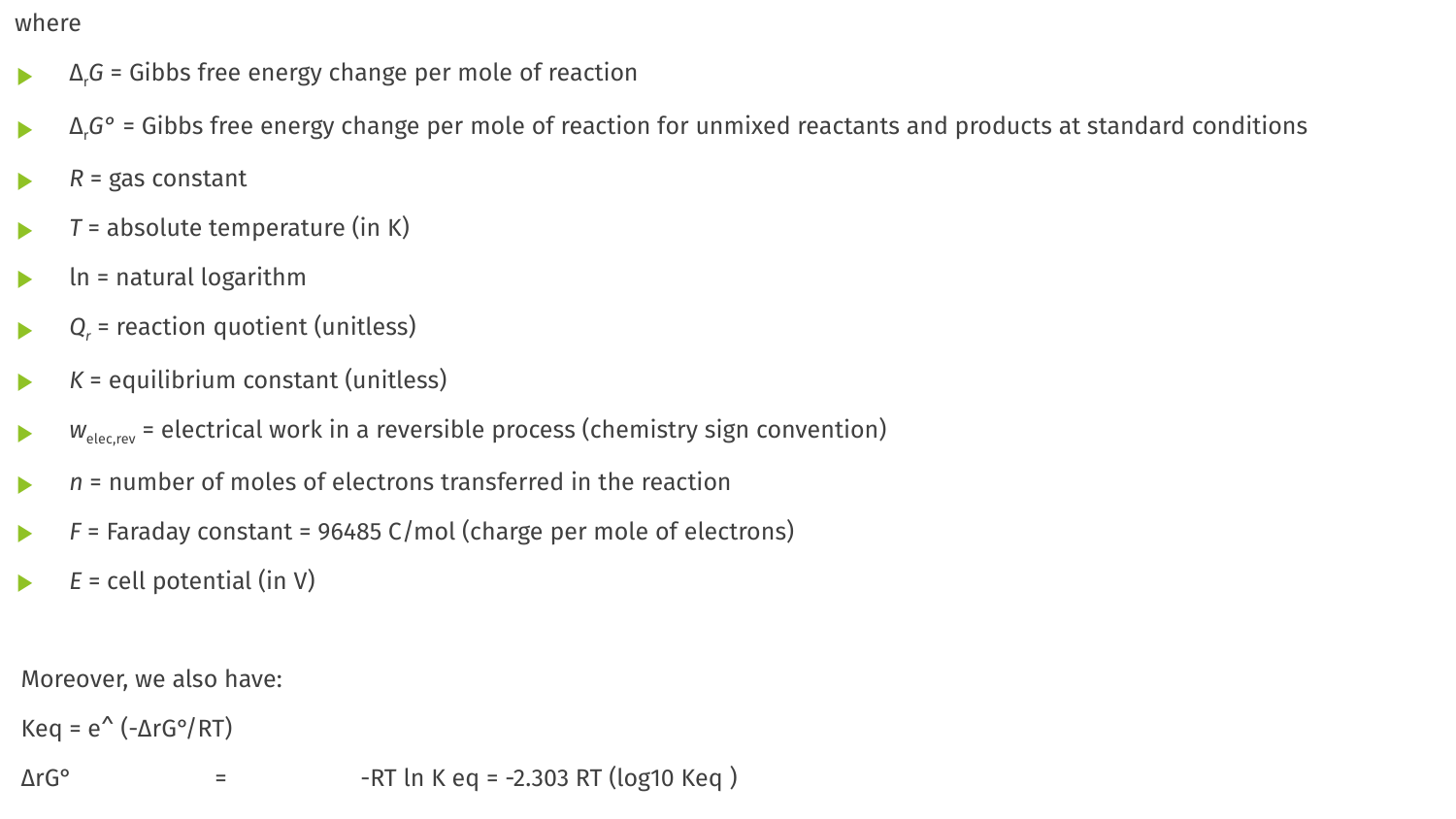

where
ΔrG = Gibbs free energy change per mole of reaction
ΔrG° = Gibbs free energy change per mole of reaction for unmixed reactants and products at standard conditions
R = gas constant
T = absolute temperature (in K)
ln = natural logarithm
Qr = reaction quotient (unitless)
K = equilibrium constant (unitless)
welec,rev = electrical work in a reversible process (chemistry sign convention)
n = number of moles of electrons transferred in the reaction
F = Faraday constant = 96485 C/mol (charge per mole of electrons)
E = cell potential (in V)

Moreover, we also have:
Keq	= e^ (-∆rG°/RT)
∆rG° 	=	-RT ln K eq = -2.303 RT (log10 Keq )